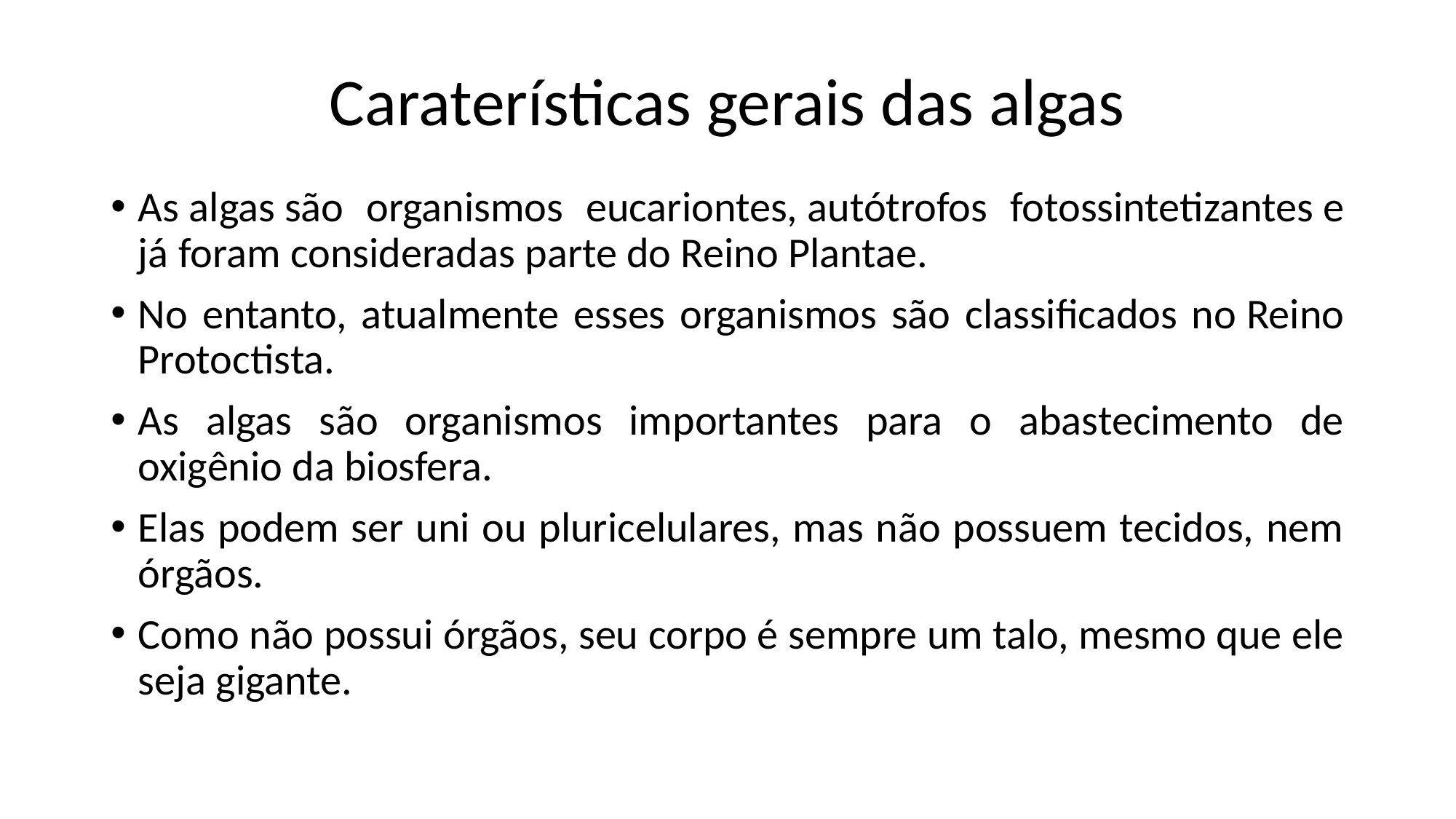

# Caraterísticas gerais das algas
As algas são organismos eucariontes, autótrofos fotossintetizantes e já foram consideradas parte do Reino Plantae.
No entanto, atualmente esses organismos são classificados no Reino Protoctista.
As algas são organismos importantes para o abastecimento de oxigênio da biosfera.
Elas podem ser uni ou pluricelulares, mas não possuem tecidos, nem órgãos.
Como não possui órgãos, seu corpo é sempre um talo, mesmo que ele seja gigante.